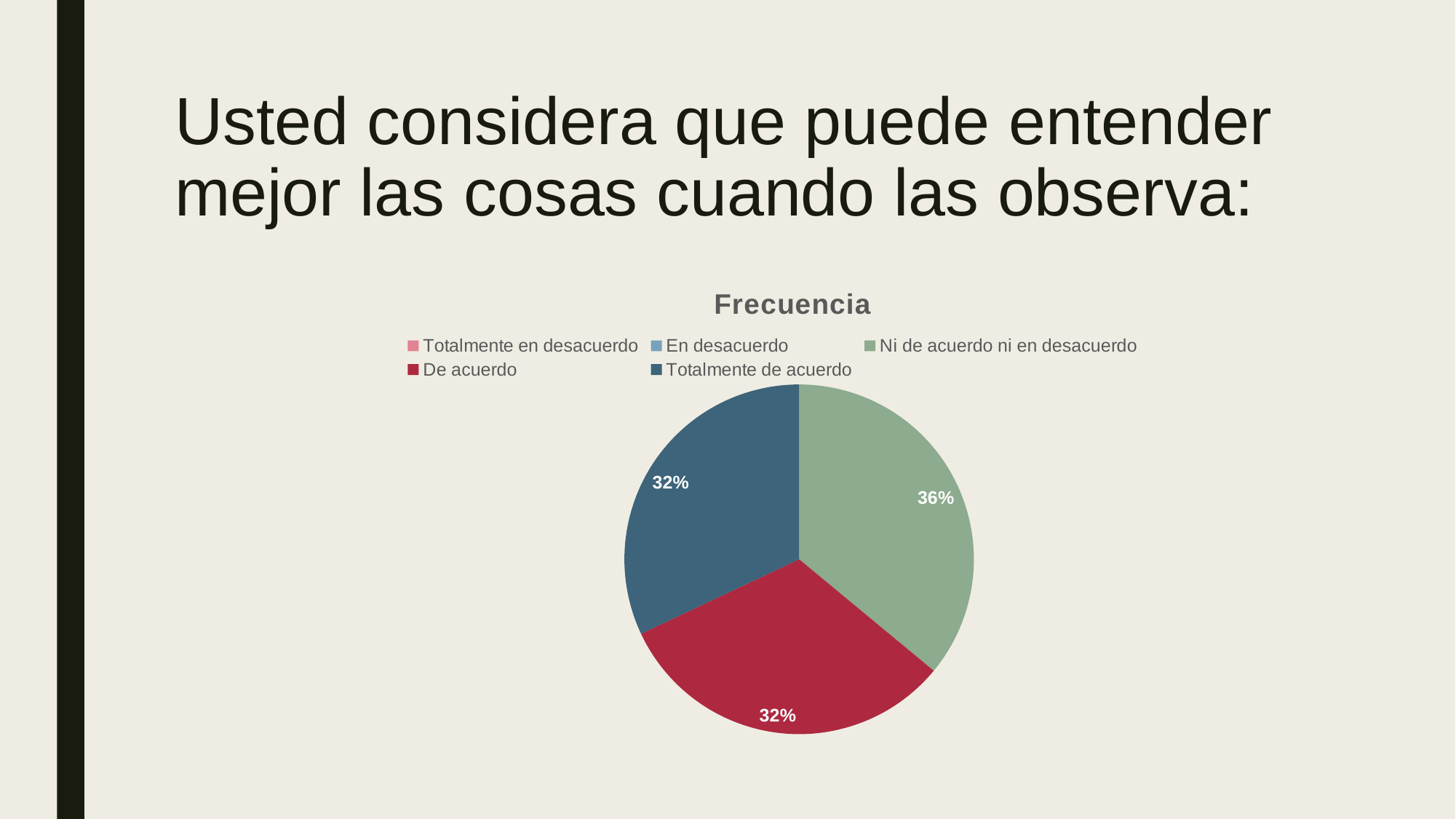

# Usted considera que puede entender mejor las cosas cuando las observa:

### Chart:

| Category | Frecuencia |
|---|---|
| Totalmente en desacuerdo | 0.0 |
| En desacuerdo | 0.0 |
| Ni de acuerdo ni en desacuerdo | 9.0 |
| De acuerdo | 8.0 |
| Totalmente de acuerdo | 8.0 |